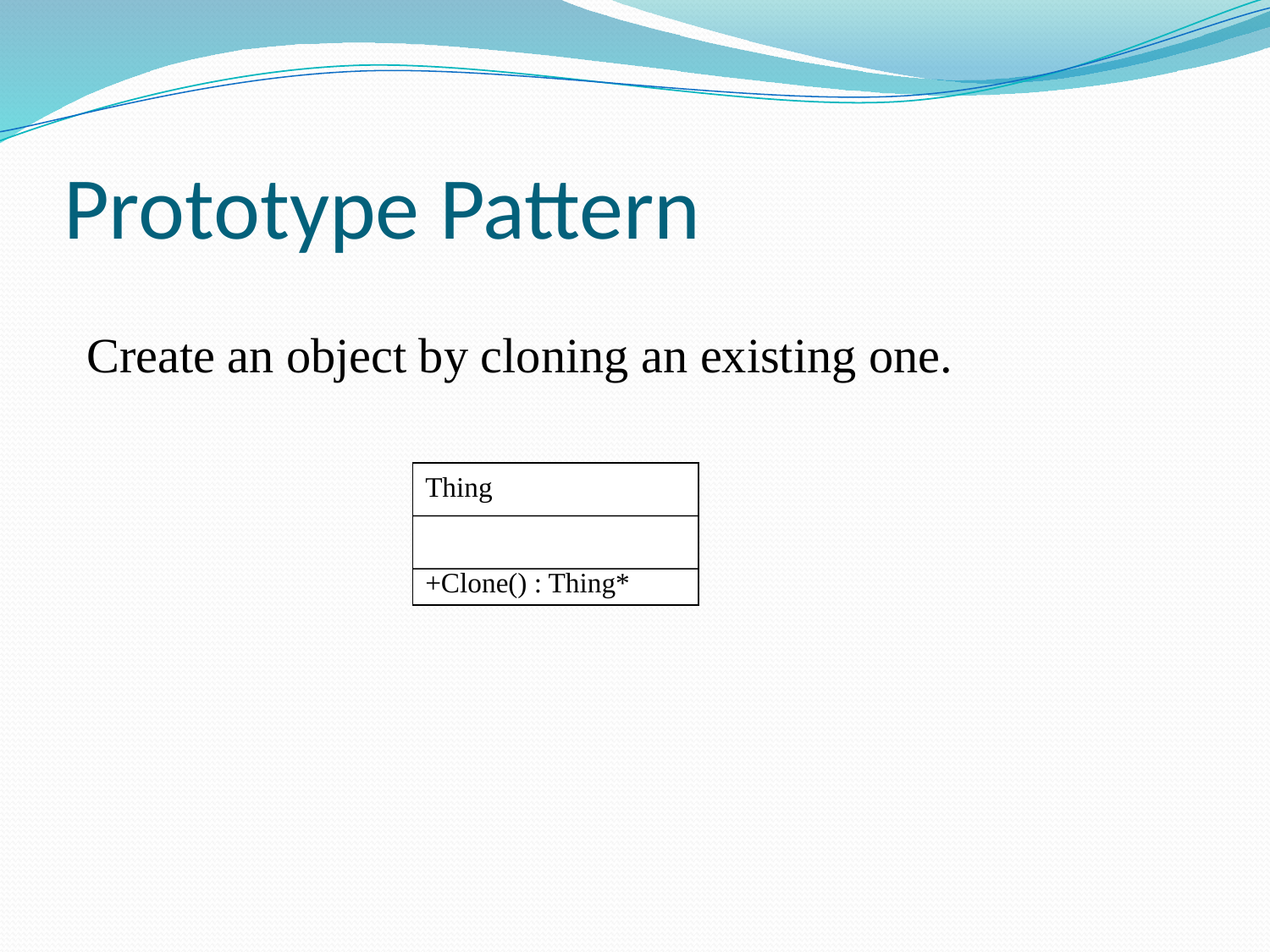

# Prototype Pattern
Create an object by cloning an existing one.
Thing

+Clone() : Thing*